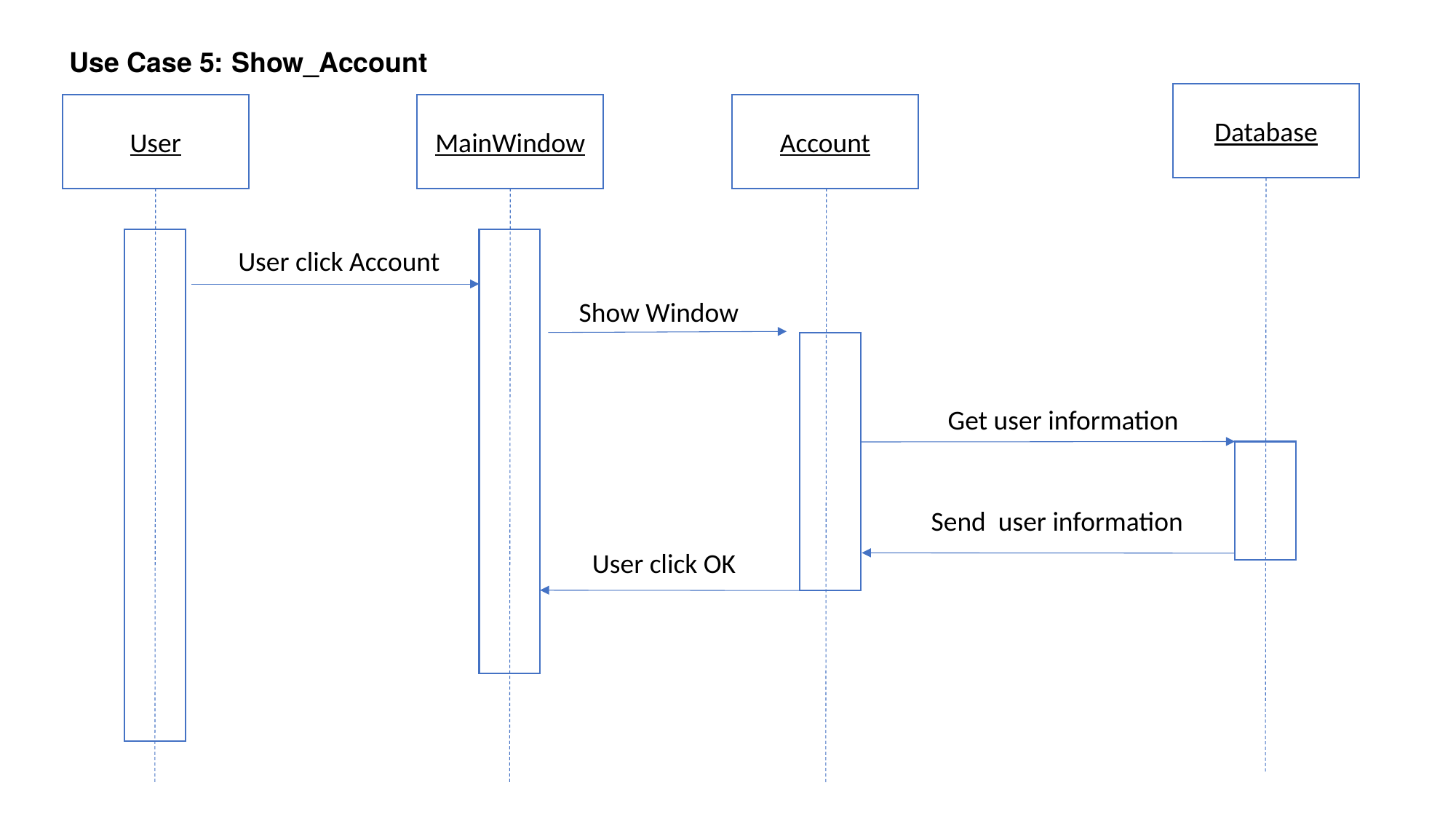

Use Case 5: Show_Account
Database
User
MainWindow
Account

User click Account
Show Window

Get user information

Send  user information
User click OK